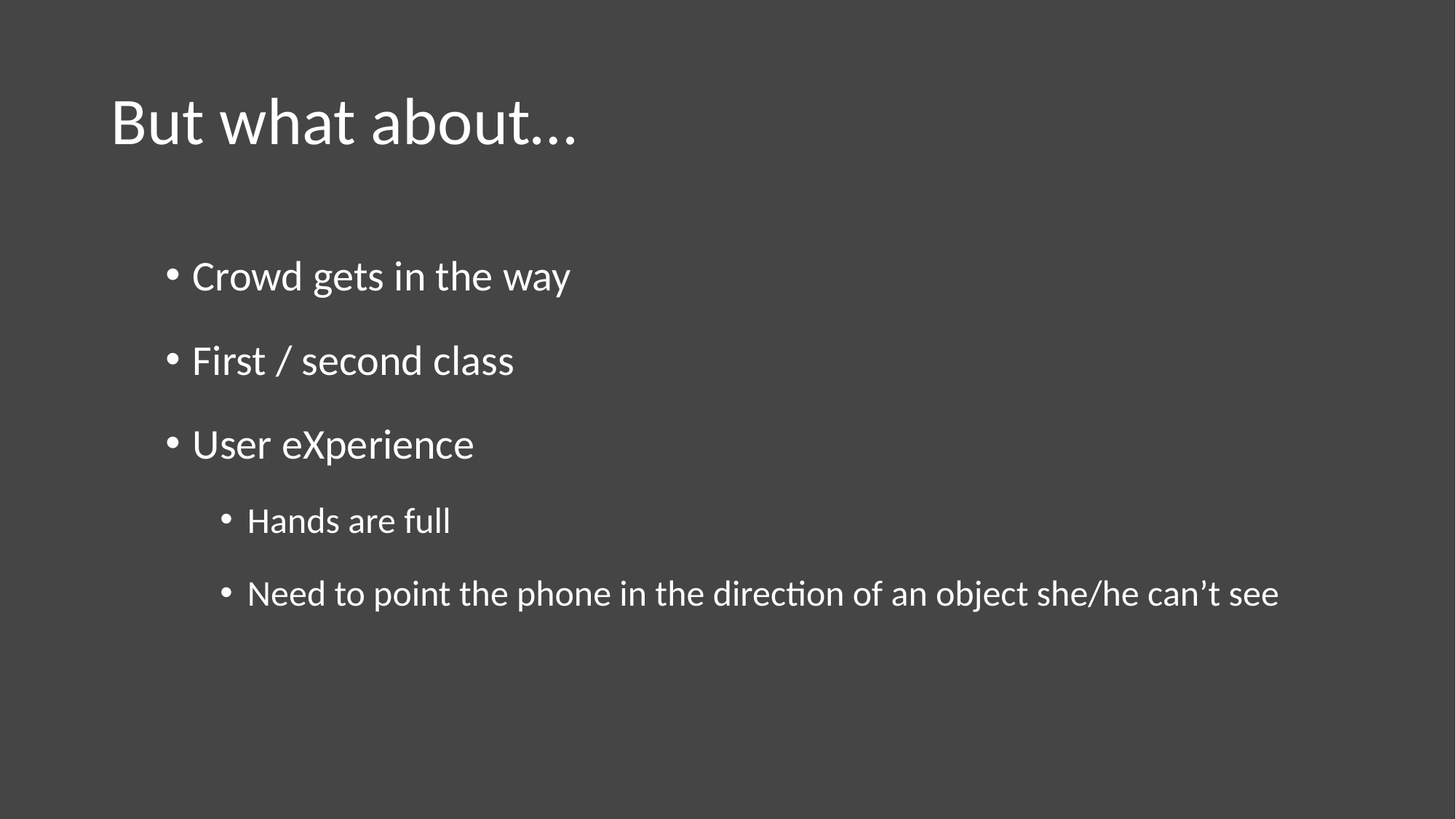

# But what about…
Crowd gets in the way
First / second class
User eXperience
Hands are full
Need to point the phone in the direction of an object she/he can’t see